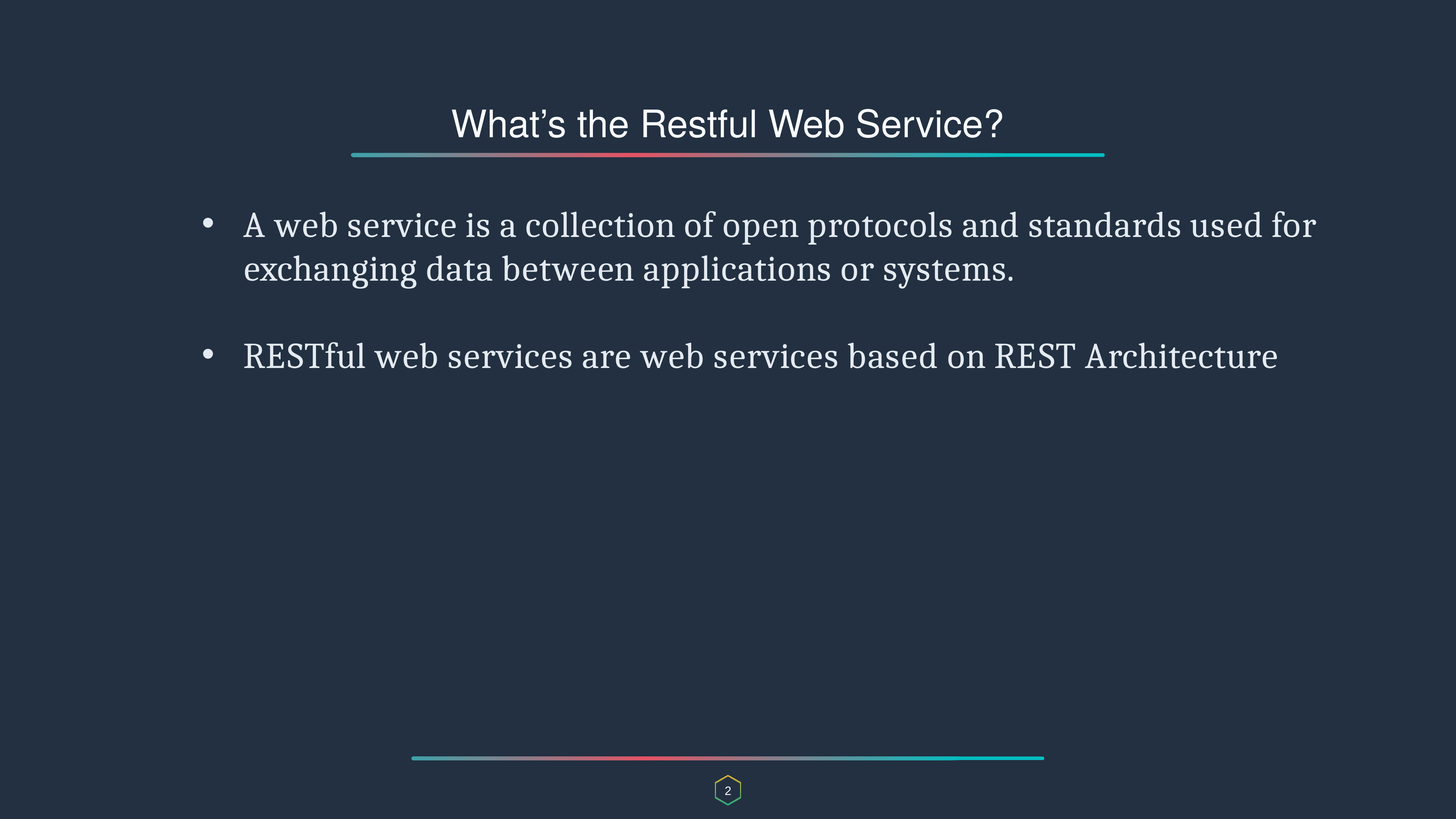

What’s the Restful Web Service?
A web service is a collection of open protocols and standards used for exchanging data between applications or systems.

RESTful web services are web services based on REST Architecture

2